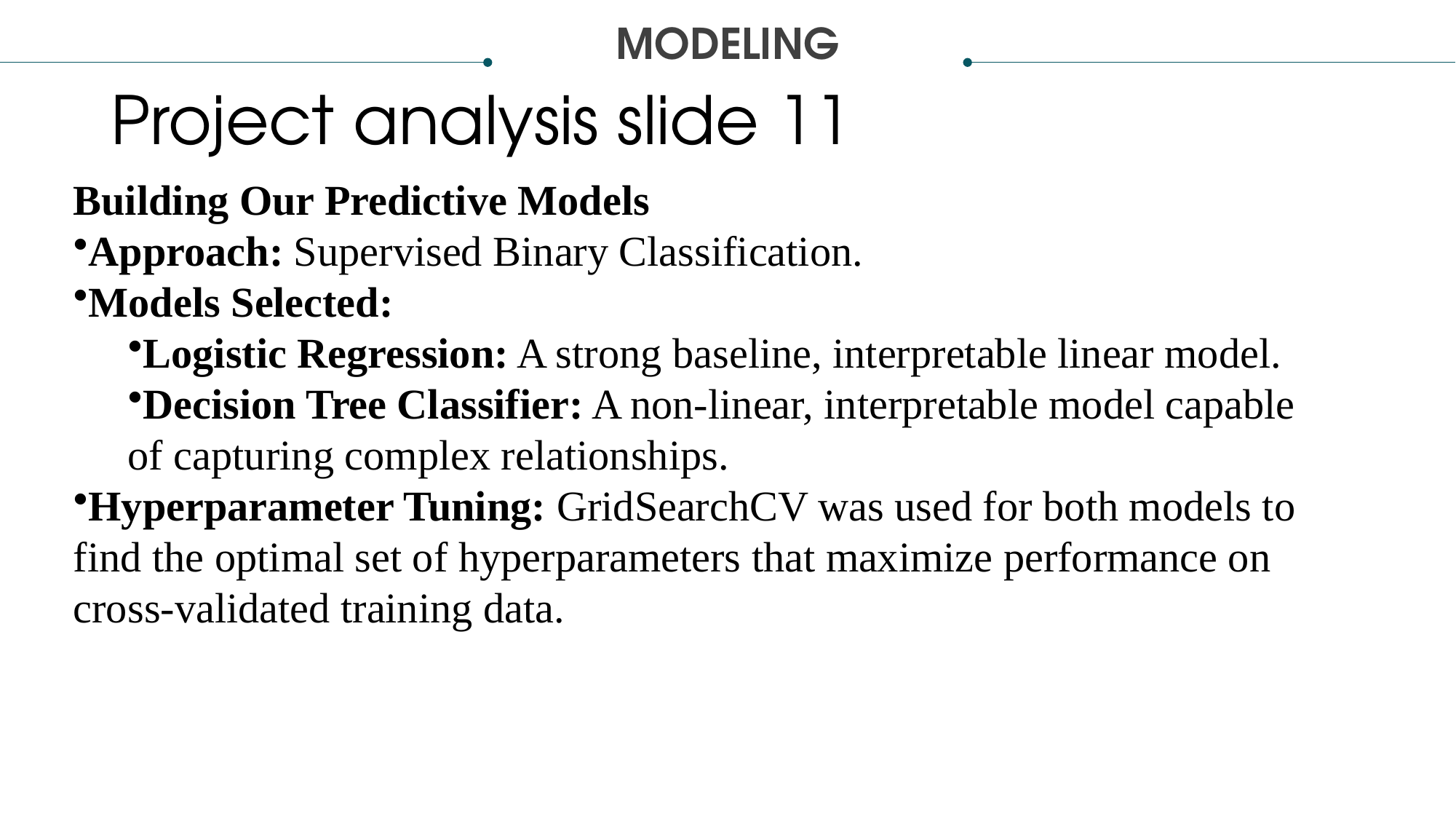

MODELING
# Project analysis slide 11
Building Our Predictive Models
Approach: Supervised Binary Classification.
Models Selected:
Logistic Regression: A strong baseline, interpretable linear model.
Decision Tree Classifier: A non-linear, interpretable model capable of capturing complex relationships.
Hyperparameter Tuning: GridSearchCV was used for both models to find the optimal set of hyperparameters that maximize performance on cross-validated training data.